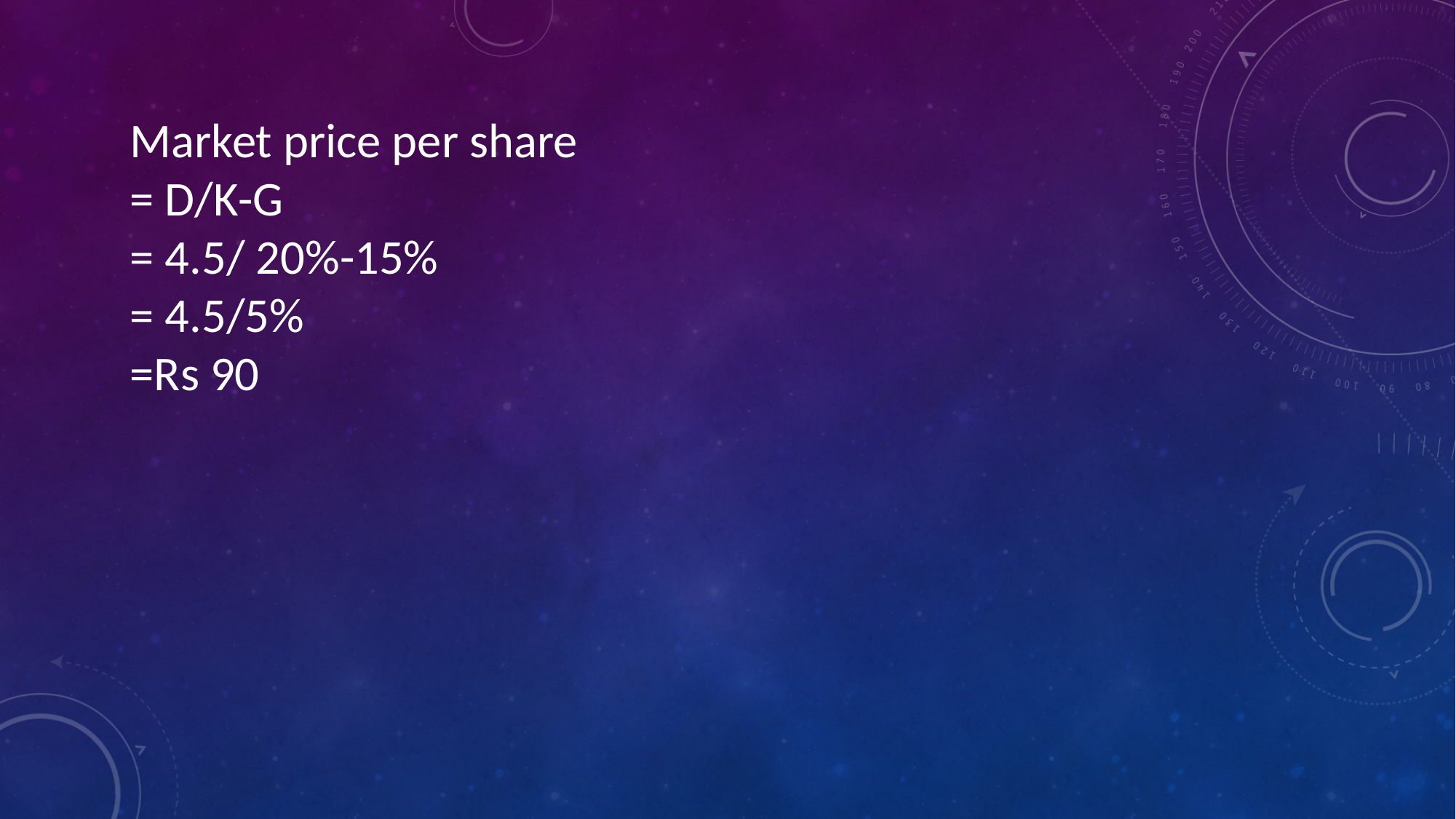

Market price per share
= D/K-G
= 4.5/ 20%-15%
= 4.5/5%
=Rs 90